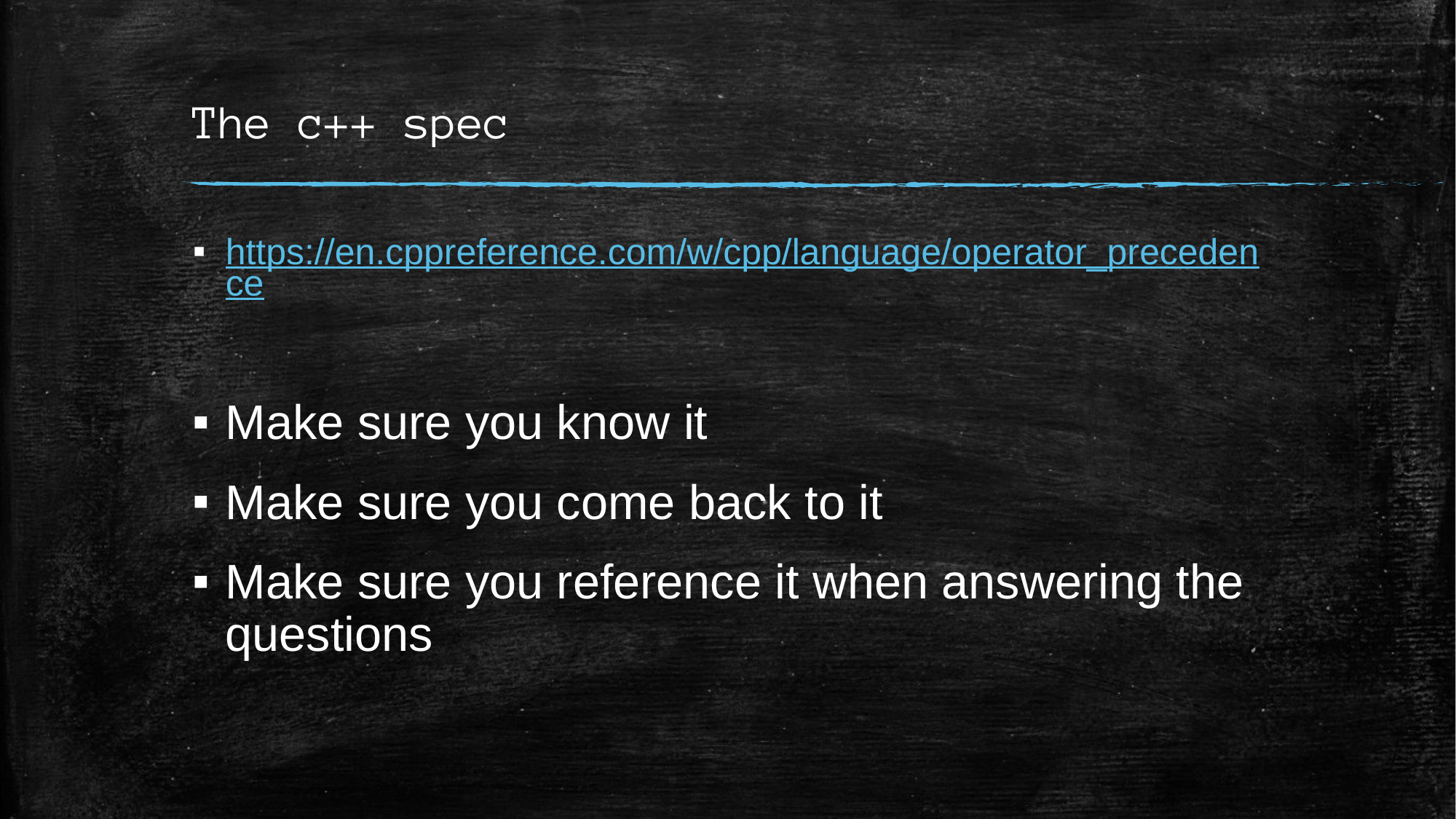

# The c++ spec
https://en.cppreference.com/w/cpp/language/operator_precedence

Make sure you know it
Make sure you come back to it
Make sure you reference it when answering the questions